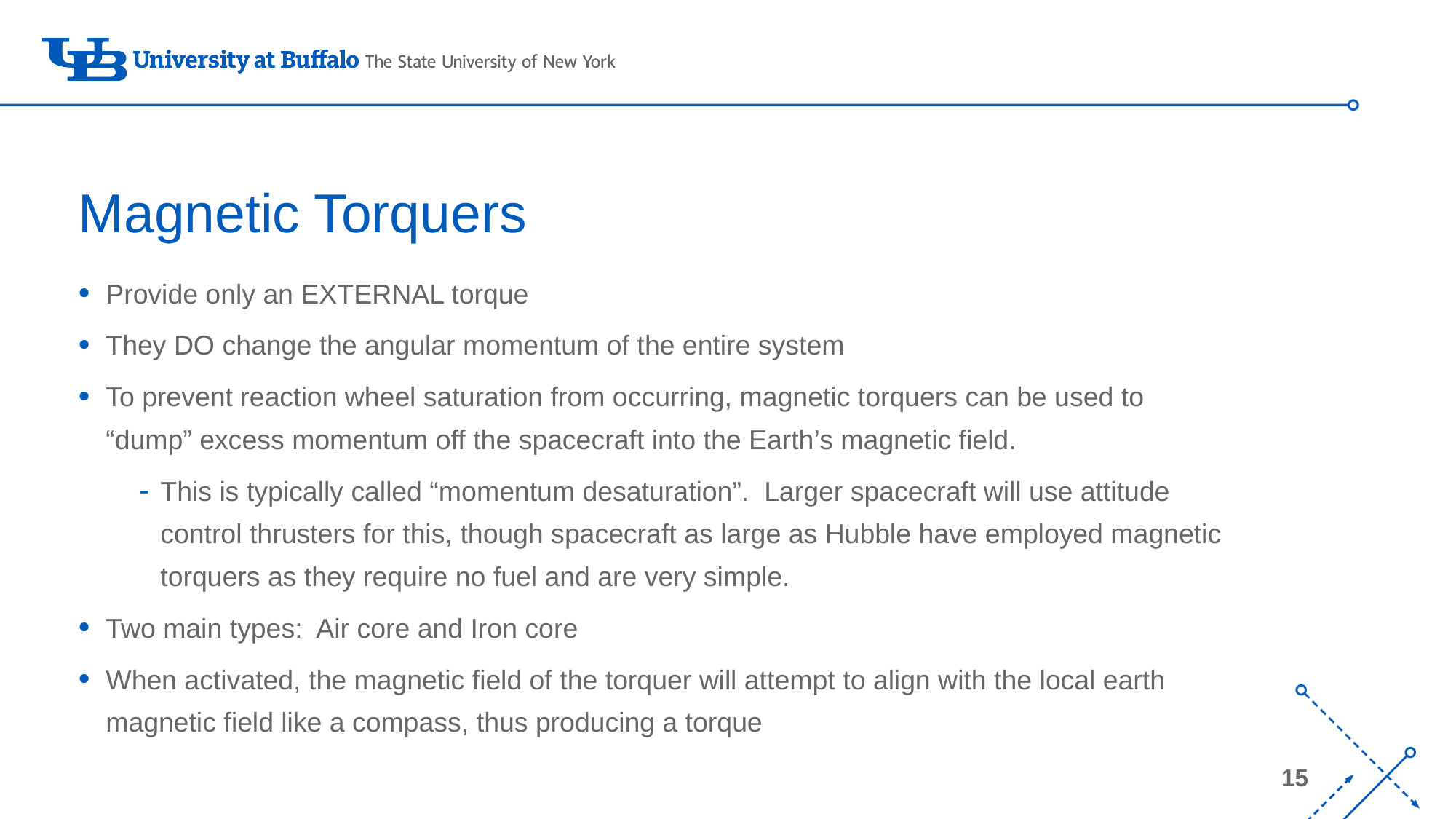

# Magnetic Torquers
Provide only an EXTERNAL torque
They DO change the angular momentum of the entire system
To prevent reaction wheel saturation from occurring, magnetic torquers can be used to “dump” excess momentum off the spacecraft into the Earth’s magnetic field.
This is typically called “momentum desaturation”.  Larger spacecraft will use attitude control thrusters for this, though spacecraft as large as Hubble have employed magnetic torquers as they require no fuel and are very simple.
Two main types:  Air core and Iron core
When activated, the magnetic field of the torquer will attempt to align with the local earth magnetic field like a compass, thus producing a torque